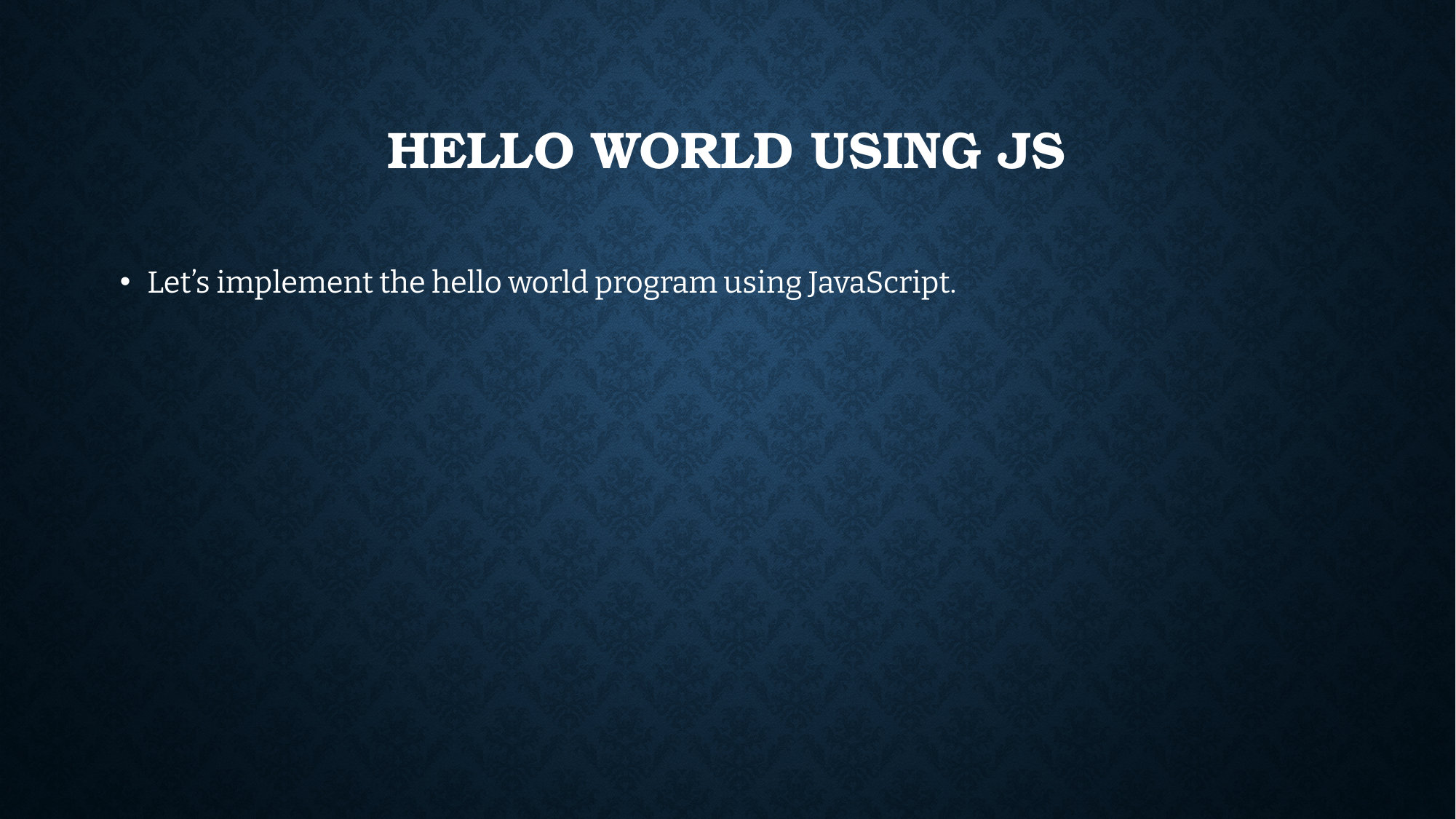

# Hello World Using JS
Let’s implement the hello world program using JavaScript.